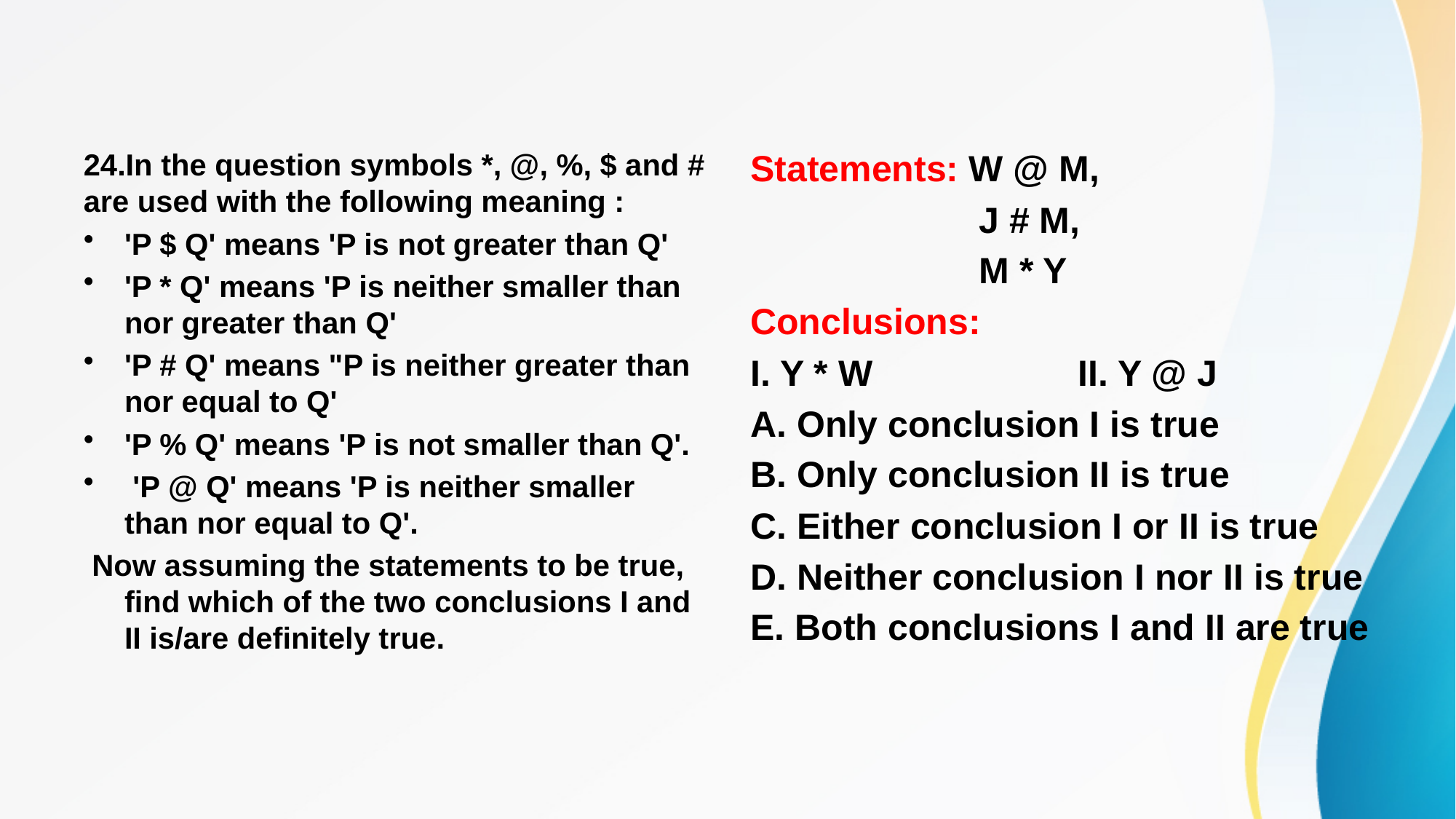

#
24.In the question symbols *, @, %, $ and # are used with the following meaning :
'P $ Q' means 'P is not greater than Q'
'P * Q' means 'P is neither smaller than nor greater than Q'
'P # Q' means "P is neither greater than nor equal to Q'
'P % Q' means 'P is not smaller than Q'.
 'P @ Q' means 'P is neither smaller than nor equal to Q'.
 Now assuming the statements to be true, find which of the two conclusions I and II is/are definitely true.

Statements: W @ M,
		 J # M,
		 M * Y
Conclusions:
I. Y * W 		II. Y @ J
A. Only conclusion I is true
B. Only conclusion II is true
C. Either conclusion I or II is true
D. Neither conclusion I nor II is true
E. Both conclusions I and II are true